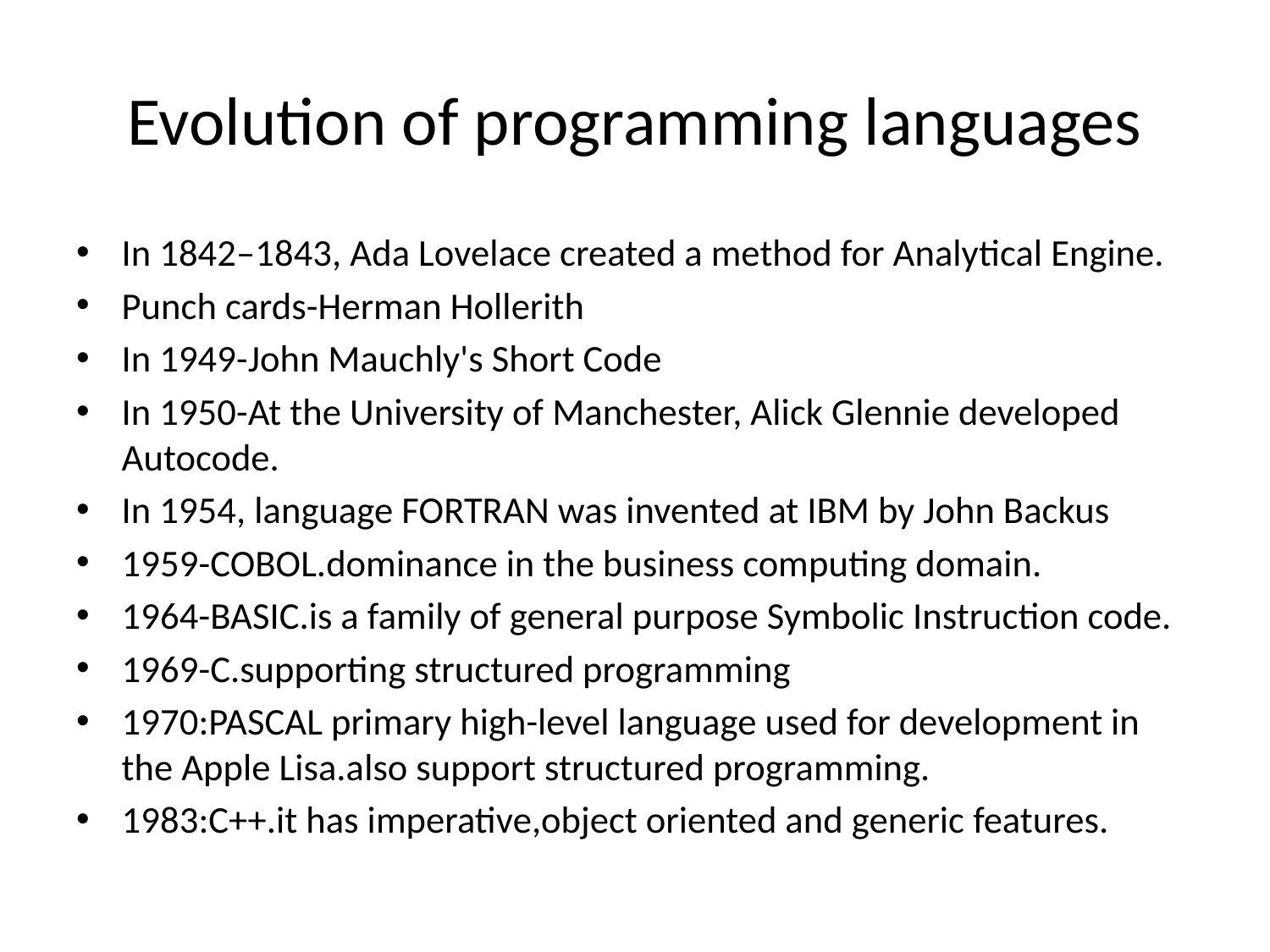

# Evolution of programming languages
In 1842–1843, Ada Lovelace created a method for Analytical Engine.
Punch cards-Herman Hollerith
In 1949-John Mauchly's Short Code
In 1950-At the University of Manchester, Alick Glennie developed Autocode.
In 1954, language FORTRAN was invented at IBM by John Backus
1959-COBOL.dominance in the business computing domain.
1964-BASIC.is a family of general purpose Symbolic Instruction code.
1969-C.supporting structured programming
1970:PASCAL primary high-level language used for development in the Apple Lisa.also support structured programming.
1983:C++.it has imperative,object oriented and generic features.